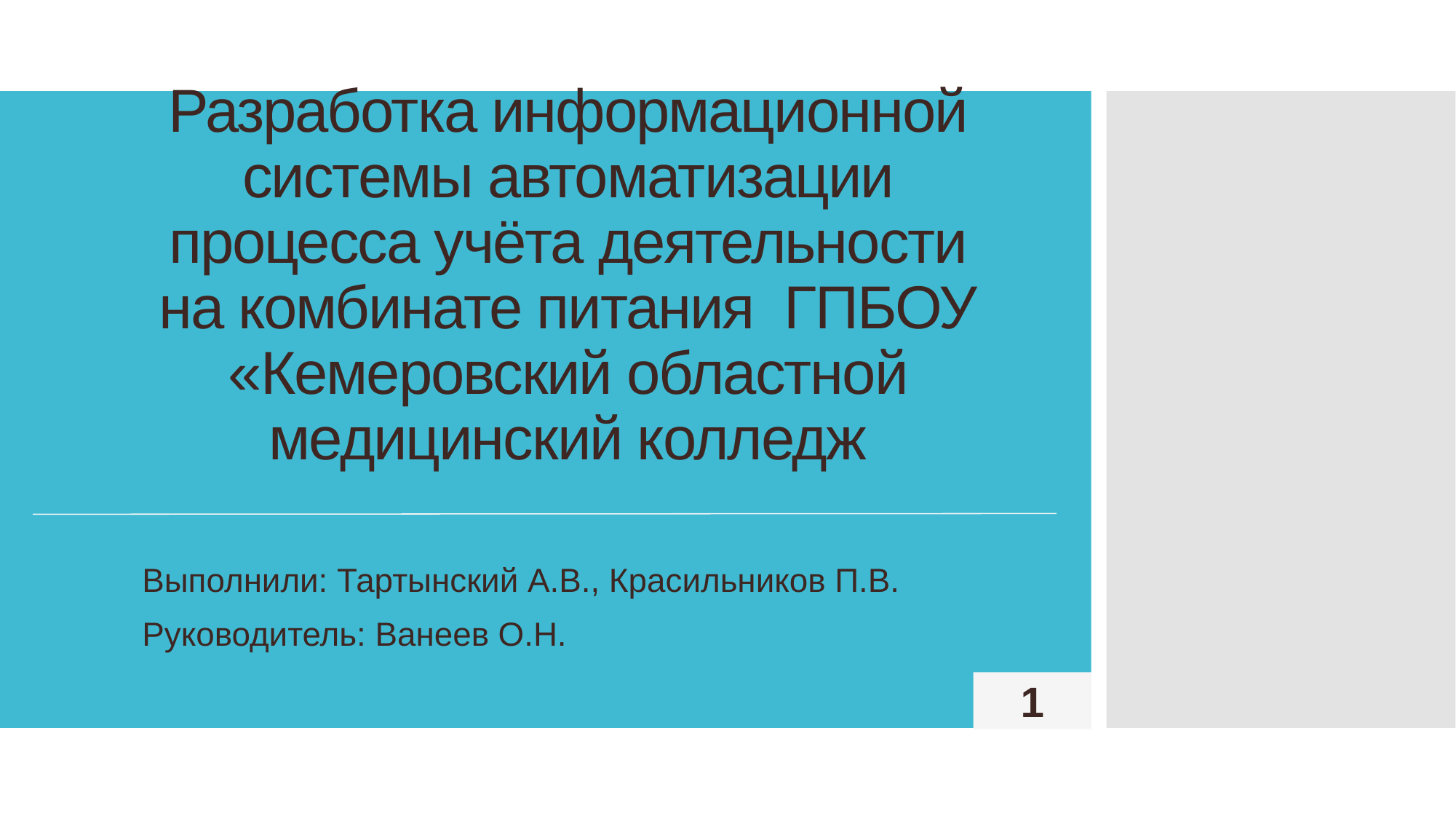

# Разработка информационной системы автоматизации процесса учёта деятельности на комбинате питания  ГПБОУ «Кемеровский областной медицинский колледж
Выполнили: Тартынский А.В., Красильников П.В.
Руководитель: Ванеев О.Н.
1